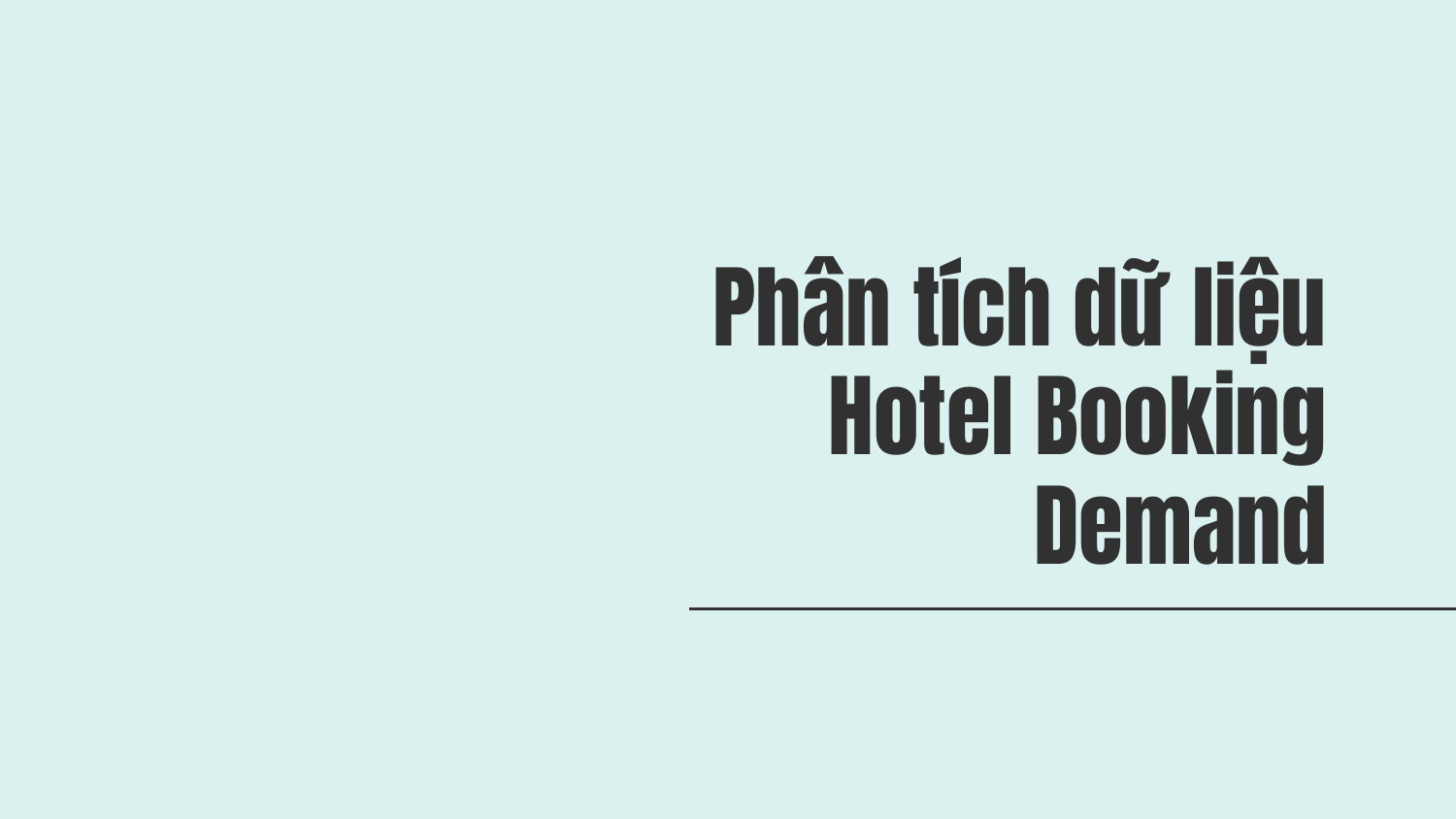

# Phân tích dữ liệu Hotel Booking Demand